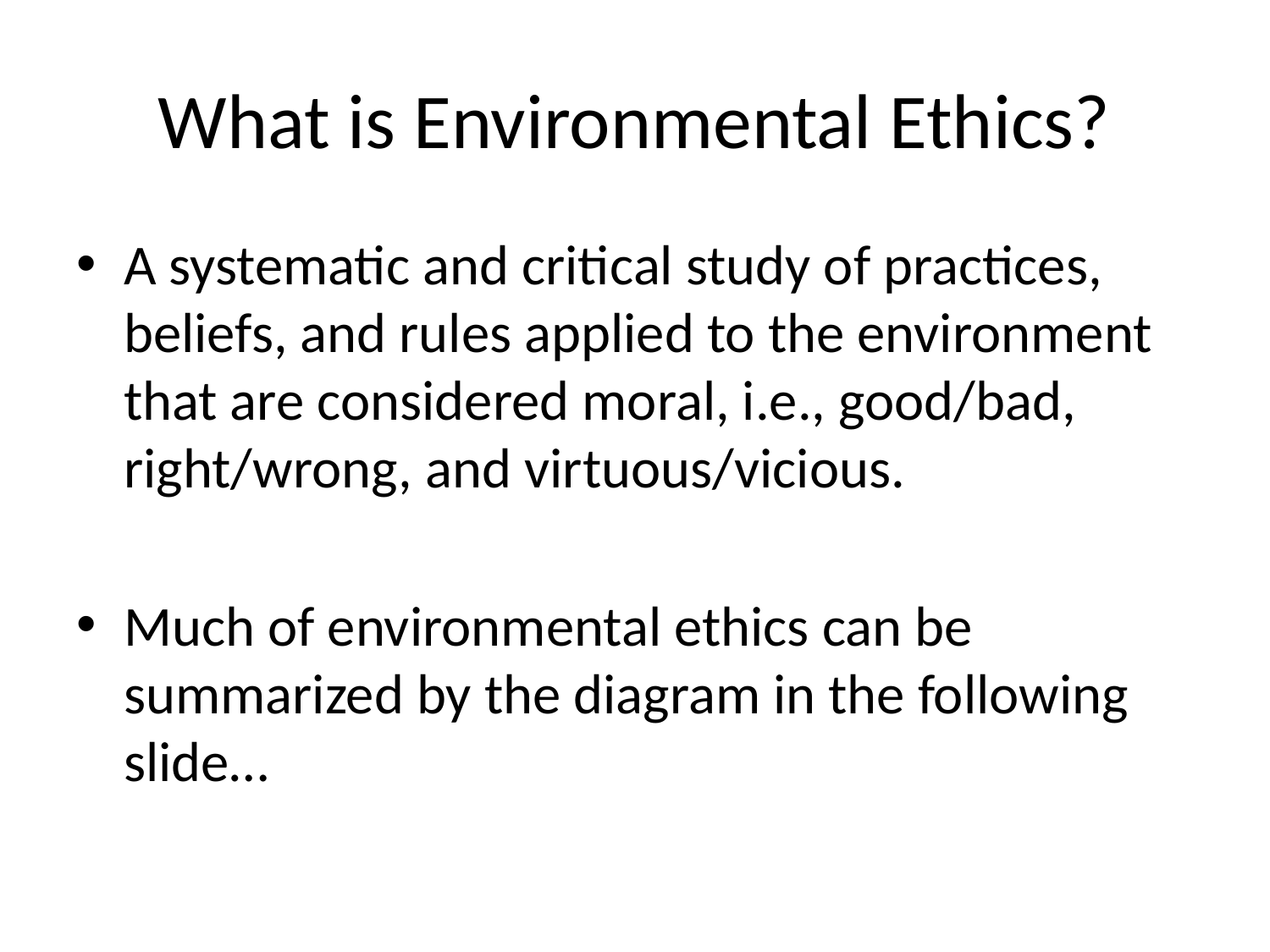

# What is Environmental Ethics?
A systematic and critical study of practices, beliefs, and rules applied to the environment that are considered moral, i.e., good/bad, right/wrong, and virtuous/vicious.

Much of environmental ethics can be summarized by the diagram in the following slide…